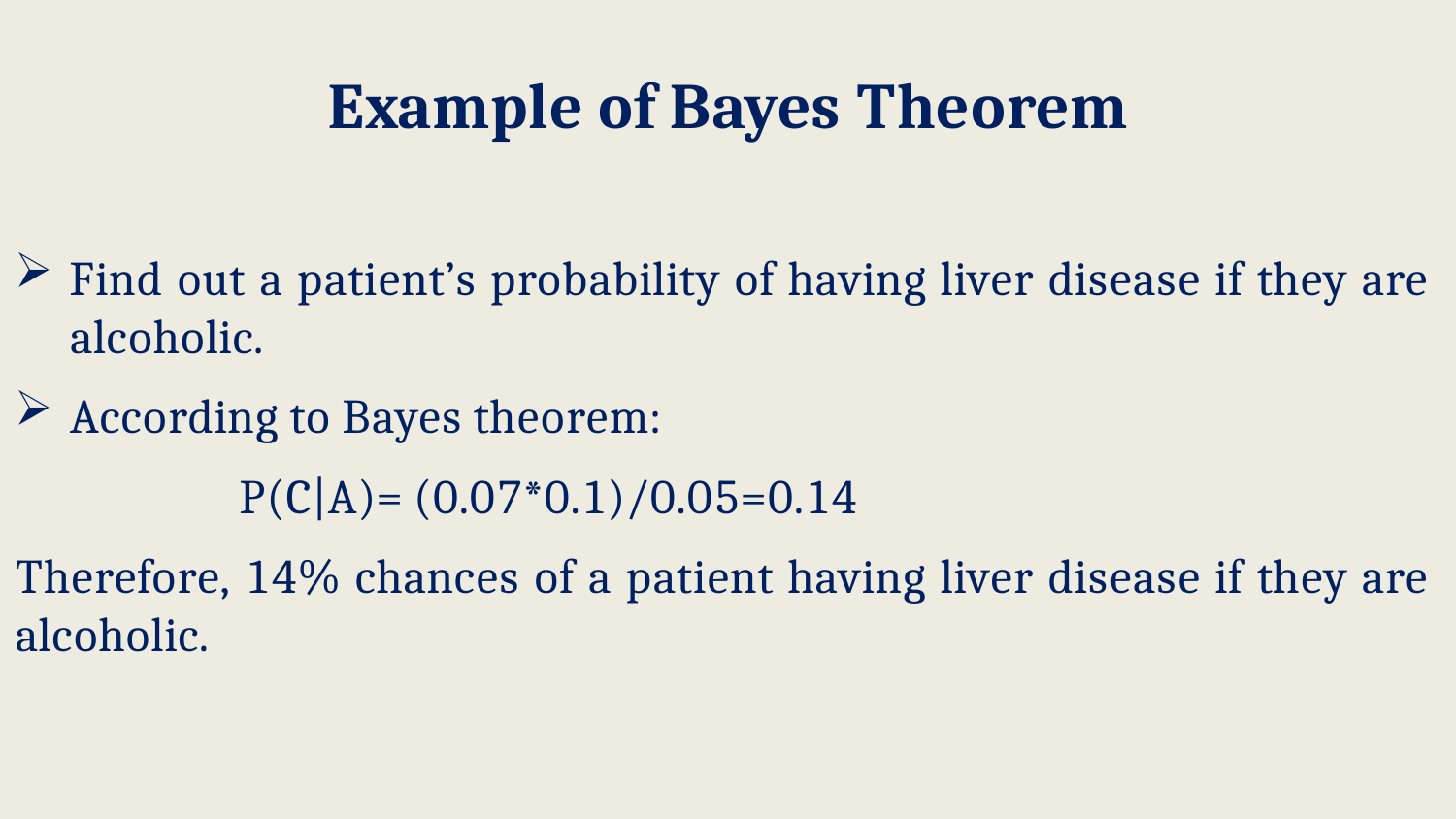

#
Example of Bayes Theorem
Find out a patient’s probability of having liver disease if they are alcoholic.
According to Bayes theorem:
                     P(C|A)= (0.07*0.1)/0.05=0.14
Therefore, 14% chances of a patient having liver disease if they are alcoholic.